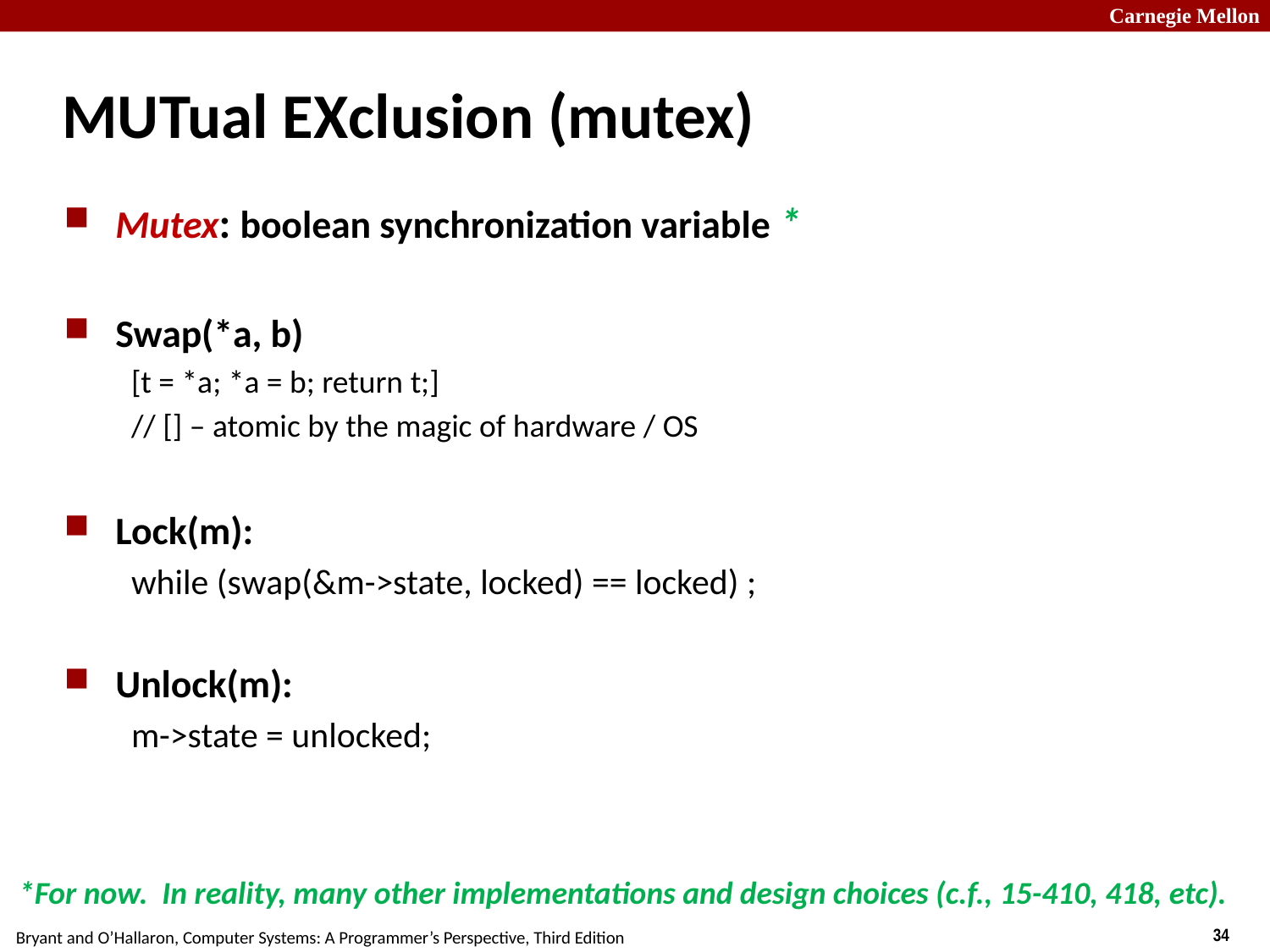

# MUTual EXclusion (mutex)
Mutex: boolean synchronization variable *

Swap(*a, b)
[t = *a; *a = b; return t;]
// [] – atomic by the magic of hardware / OS

Lock(m):
while (swap(&m->state, locked) == locked) ;

Unlock(m):
m->state = unlocked;
*For now.  In reality, many other implementations and design choices (c.f., 15-410, 418, etc).